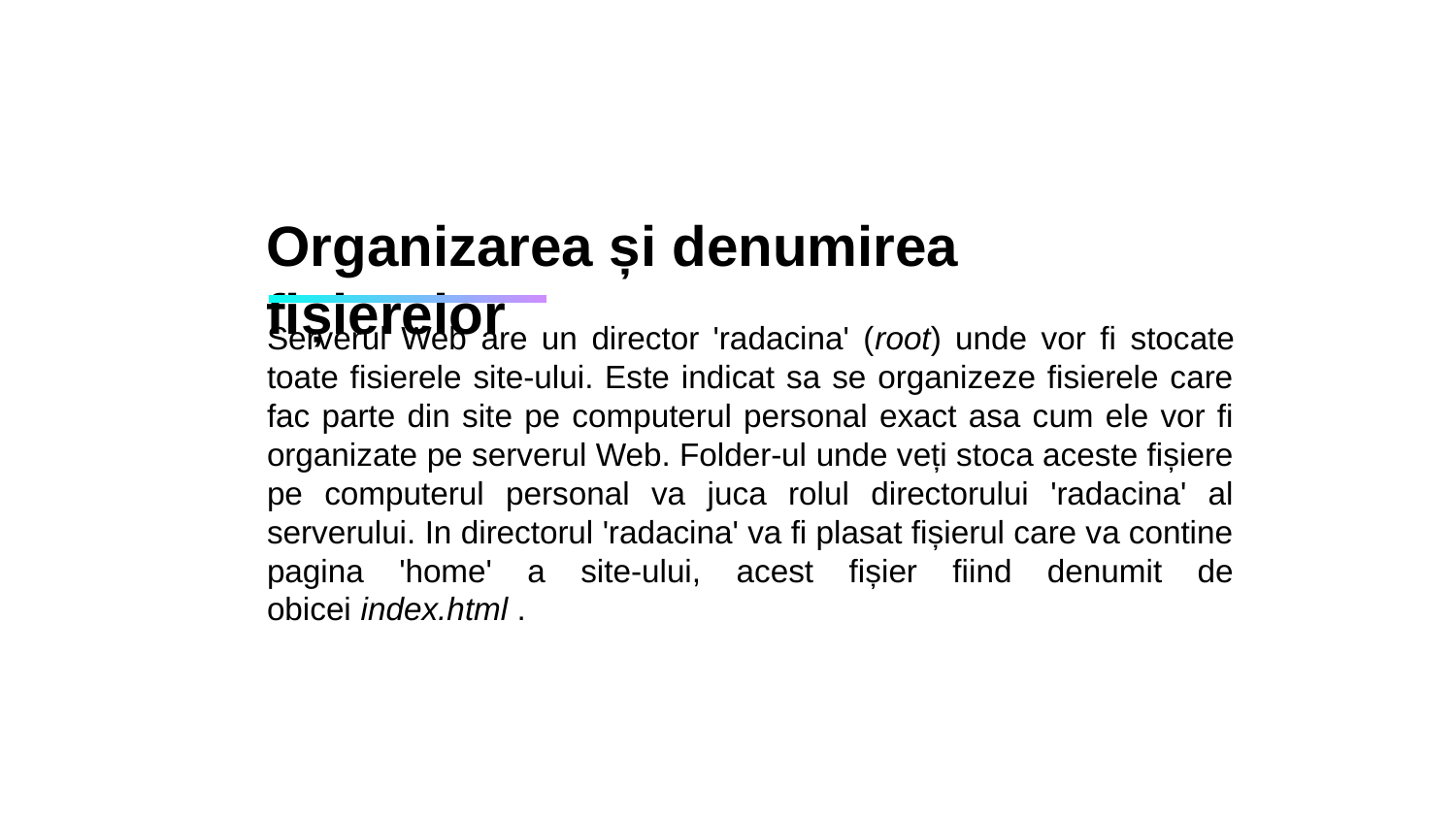

# Organizarea și denumirea fișierelor

Serverul Web are un director 'radacina' (root) unde vor fi stocate toate fisierele site-ului. Este indicat sa se organizeze fisierele care fac parte din site pe computerul personal exact asa cum ele vor fi organizate pe serverul Web. Folder-ul unde veți stoca aceste fișiere pe computerul personal va juca rolul directorului 'radacina' al serverului. In directorul 'radacina' va fi plasat fișierul care va contine pagina 'home' a site-ului, acest fișier fiind denumit de obicei index.html .